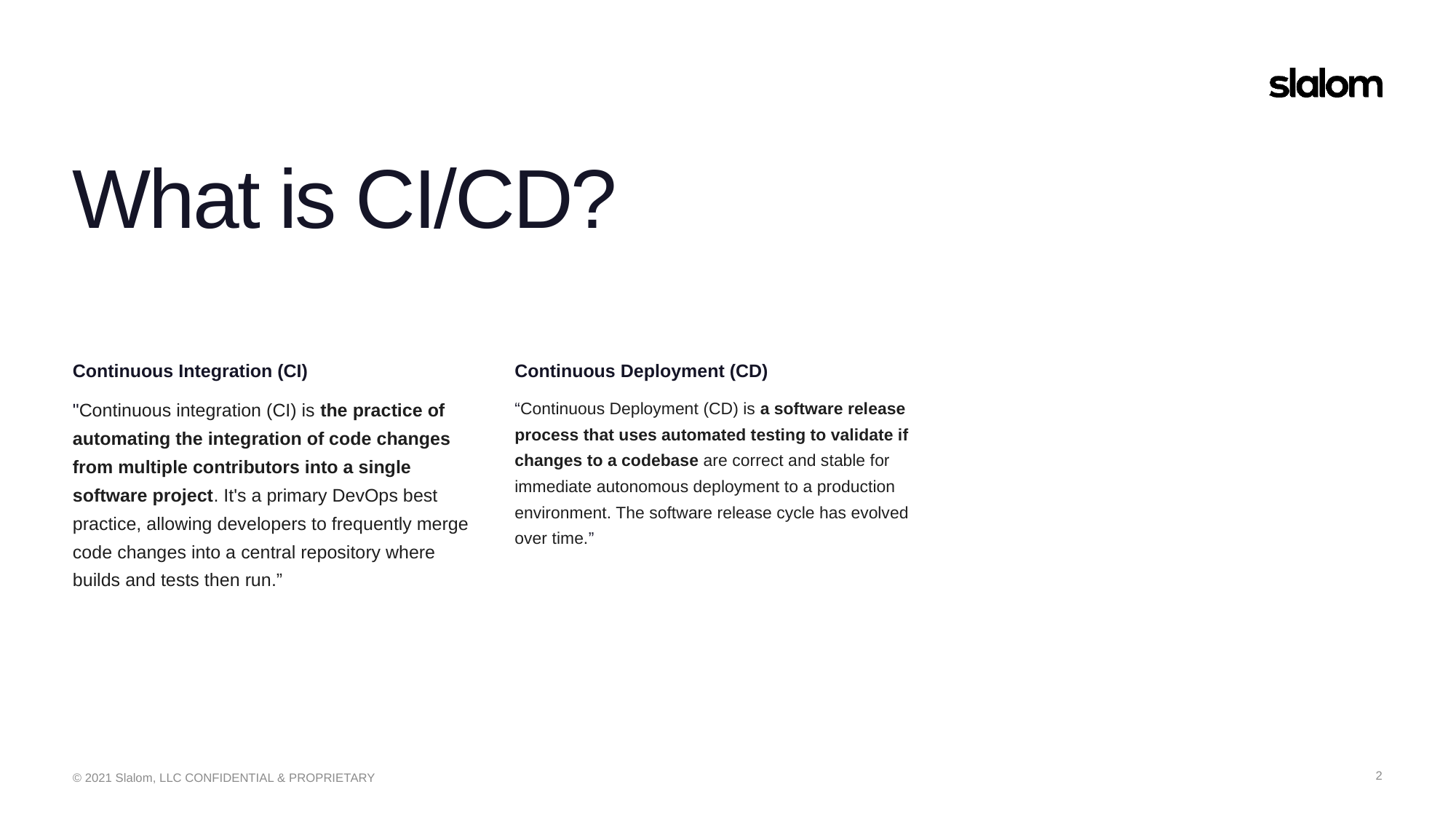

What is CI/CD?
Continuous Integration (CI)
"Continuous integration (CI) is the practice of automating the integration of code changes from multiple contributors into a single software project. It's a primary DevOps best practice, allowing developers to frequently merge code changes into a central repository where builds and tests then run.”
Continuous Deployment (CD)
“Continuous Deployment (CD) is a software release process that uses automated testing to validate if changes to a codebase are correct and stable for immediate autonomous deployment to a production environment. The software release cycle has evolved over time.”
2
© 2021 Slalom, LLC CONFIDENTIAL & PROPRIETARY